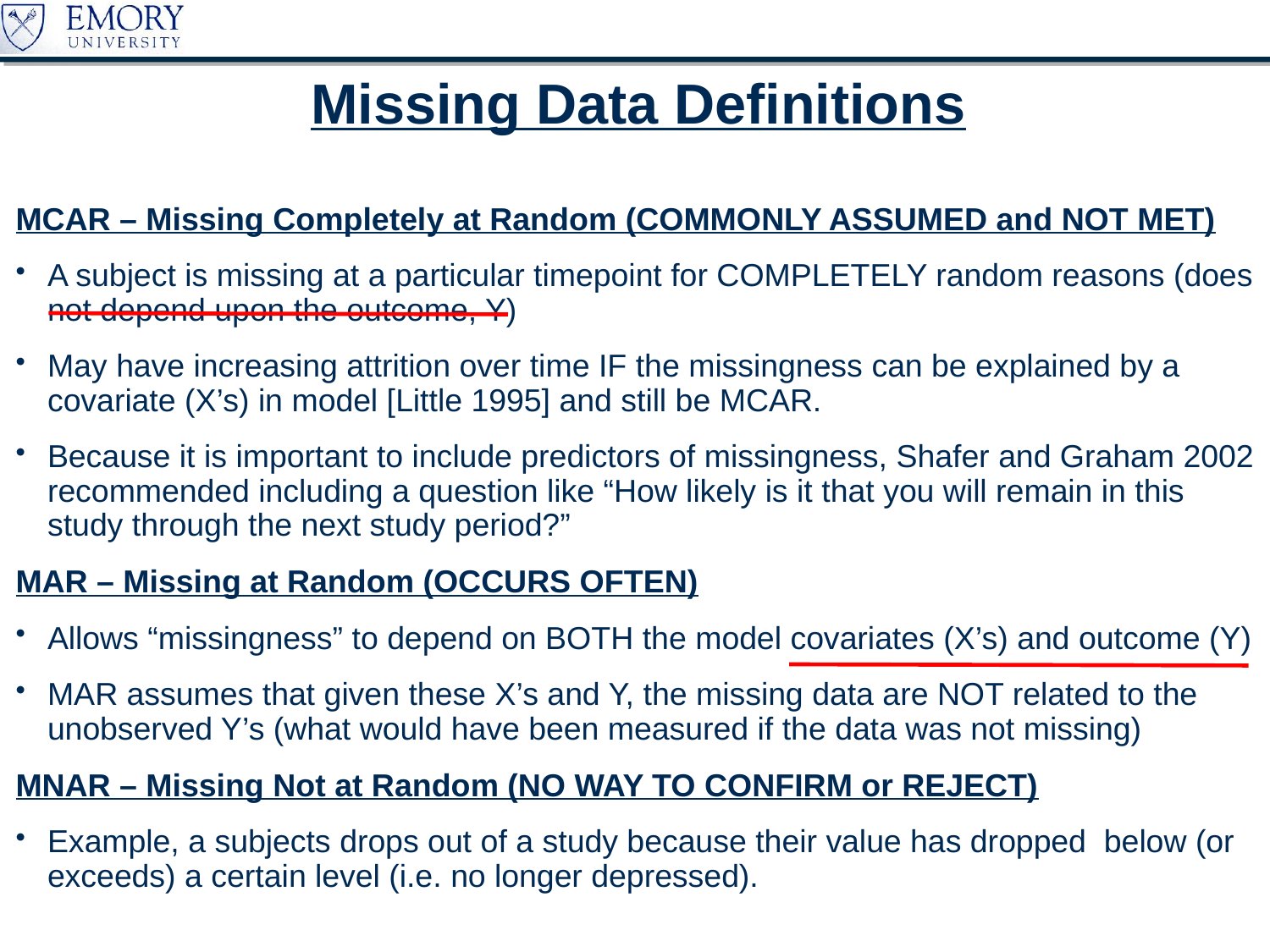

# Missing Data Definitions
MCAR – Missing Completely at Random (COMMONLY ASSUMED and NOT MET)
A subject is missing at a particular timepoint for COMPLETELY random reasons (does not depend upon the outcome, Y)
May have increasing attrition over time IF the missingness can be explained by a covariate (X’s) in model [Little 1995] and still be MCAR.
Because it is important to include predictors of missingness, Shafer and Graham 2002 recommended including a question like “How likely is it that you will remain in this study through the next study period?”
MAR – Missing at Random (OCCURS OFTEN)
Allows “missingness” to depend on BOTH the model covariates (X’s) and outcome (Y)
MAR assumes that given these X’s and Y, the missing data are NOT related to the unobserved Y’s (what would have been measured if the data was not missing)
MNAR – Missing Not at Random (NO WAY TO CONFIRM or REJECT)
Example, a subjects drops out of a study because their value has dropped  below (or exceeds) a certain level (i.e. no longer depressed).